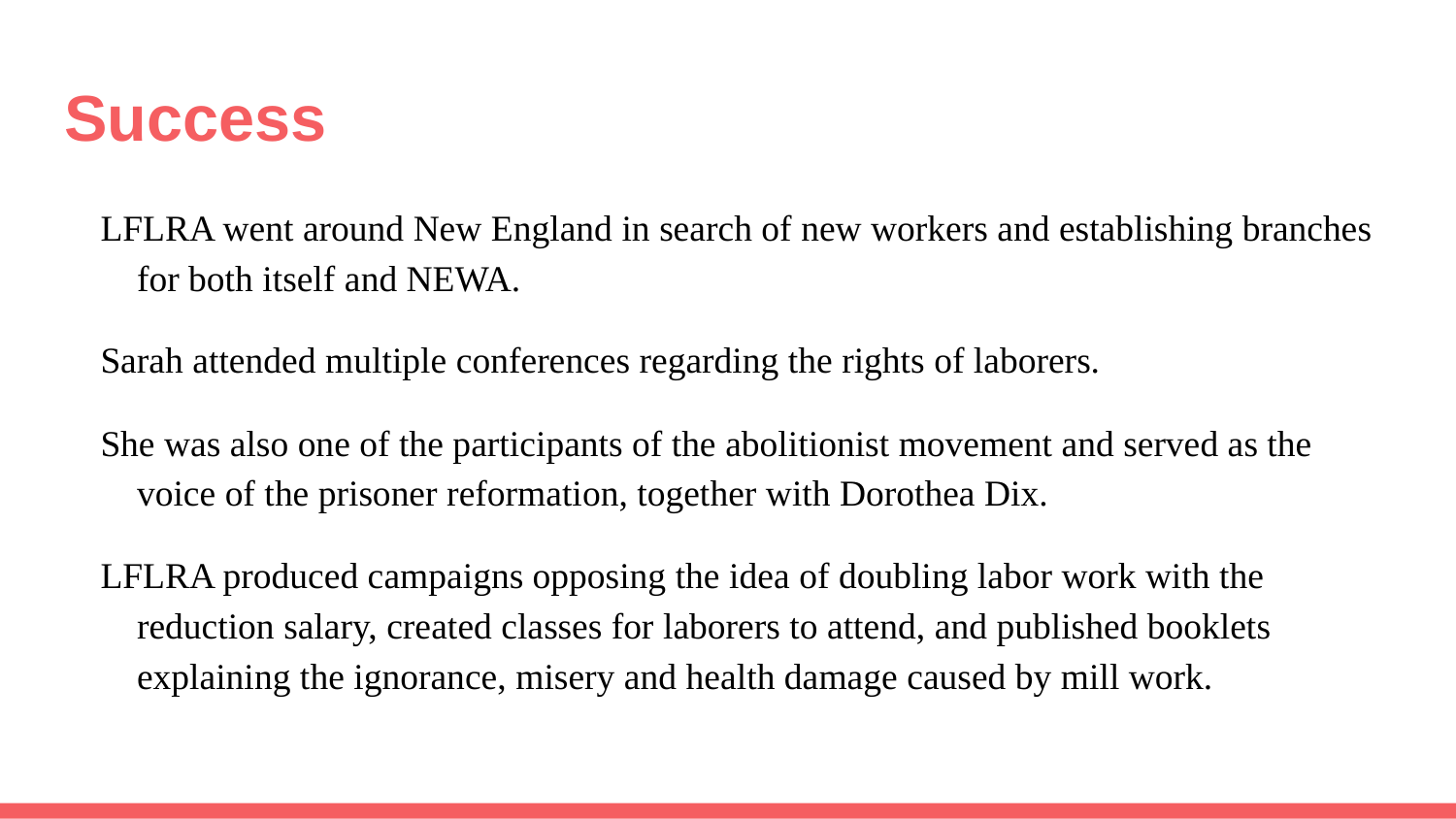

# Success
LFLRA went around New England in search of new workers and establishing branches for both itself and NEWA.
Sarah attended multiple conferences regarding the rights of laborers.
She was also one of the participants of the abolitionist movement and served as the voice of the prisoner reformation, together with Dorothea Dix.
LFLRA produced campaigns opposing the idea of doubling labor work with the reduction salary, created classes for laborers to attend, and published booklets explaining the ignorance, misery and health damage caused by mill work.